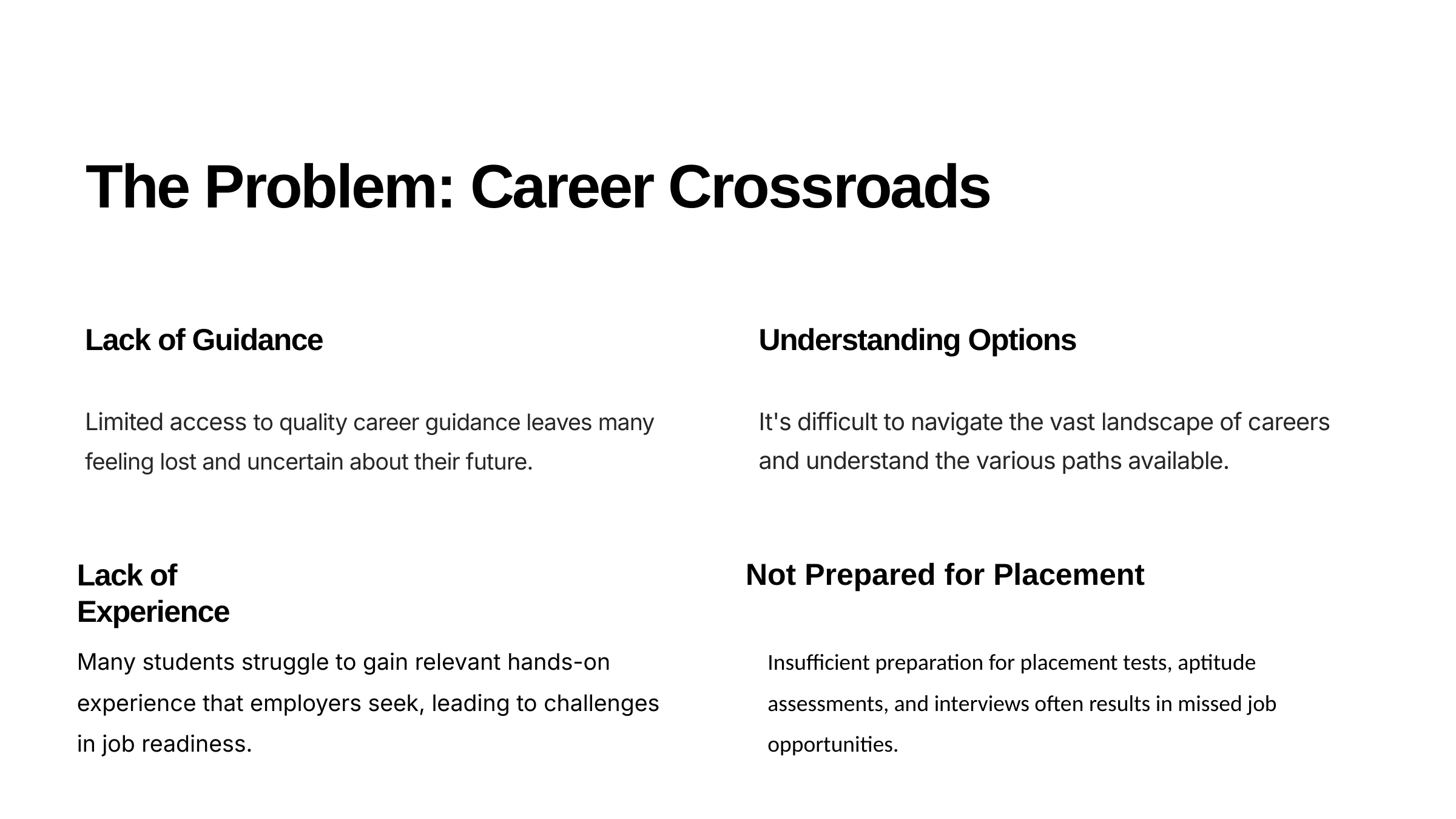

The Problem: Career Crossroads
Lack of Guidance
Understanding Options
It's difficult to navigate the vast landscape of careers and understand the various paths available.
Limited access to quality career guidance leaves many feeling lost and uncertain about their future.
Not Prepared for Placement
Lack of Experience
Many students struggle to gain relevant hands-on experience that employers seek, leading to challenges in job readiness.
Insufficient preparation for placement tests, aptitude assessments, and interviews often results in missed job opportunities.